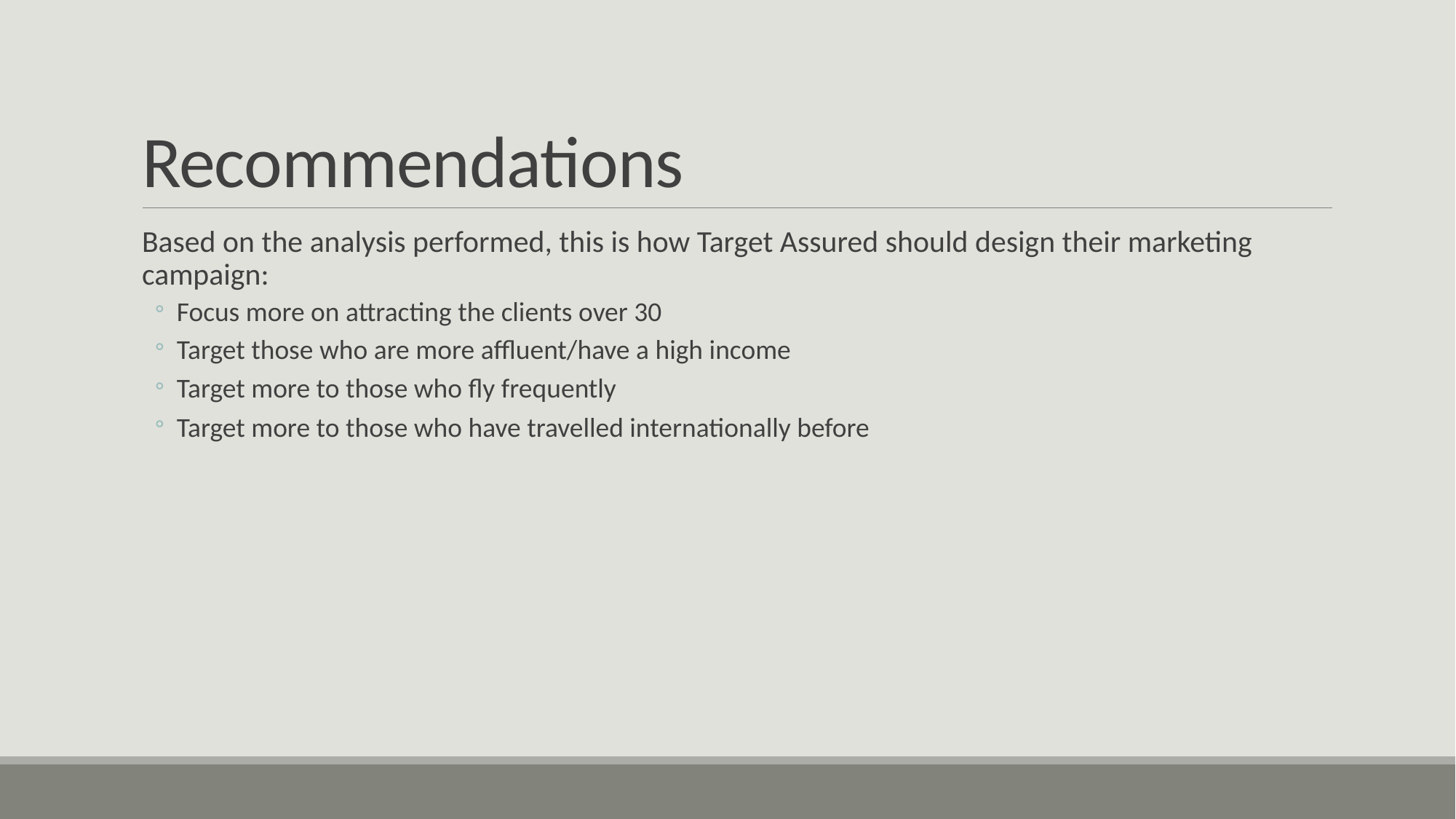

# Recommendations
Based on the analysis performed, this is how Target Assured should design their marketing campaign:
Focus more on attracting the clients over 30
Target those who are more affluent/have a high income
Target more to those who fly frequently
Target more to those who have travelled internationally before